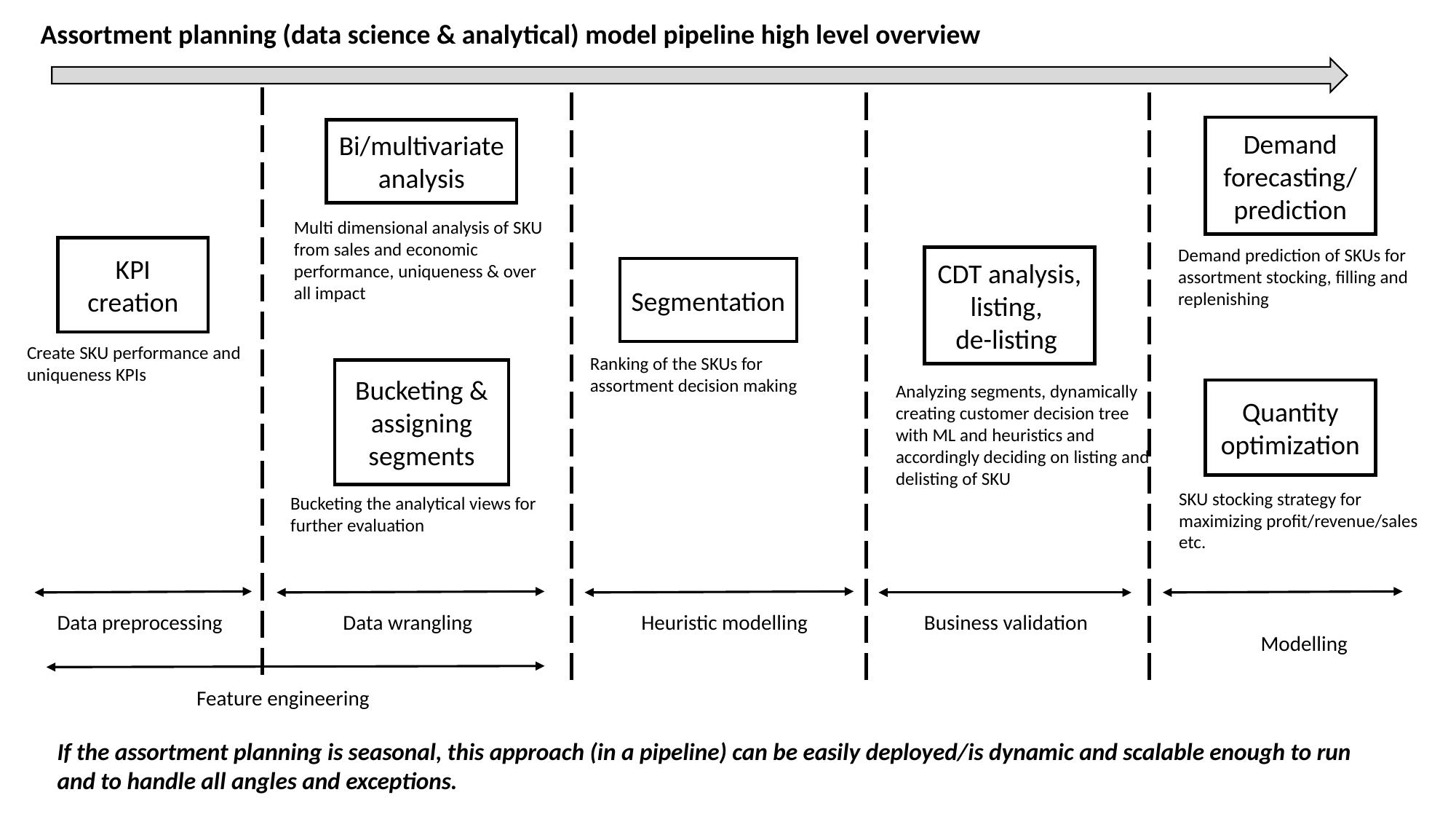

Assortment planning (data science & analytical) model pipeline high level overview

Demand forecasting/
prediction
Bi/multivariate analysis
Multi dimensional analysis of SKU from sales and economic performance, uniqueness & over all impact
KPI creation
Demand prediction of SKUs for assortment stocking, filling and replenishing
CDT analysis, listing,
de-listing
Segmentation
Create SKU performance and uniqueness KPIs
Ranking of the SKUs for assortment decision making
Bucketing & assigning segments
Analyzing segments, dynamically creating customer decision tree with ML and heuristics and accordingly deciding on listing and delisting of SKU
Quantity optimization
SKU stocking strategy for maximizing profit/revenue/sales etc.
Bucketing the analytical views for further evaluation
Business validation
Data preprocessing
Data wrangling
Heuristic modelling
Modelling
Feature engineering
If the assortment planning is seasonal, this approach (in a pipeline) can be easily deployed/is dynamic and scalable enough to run and to handle all angles and exceptions.